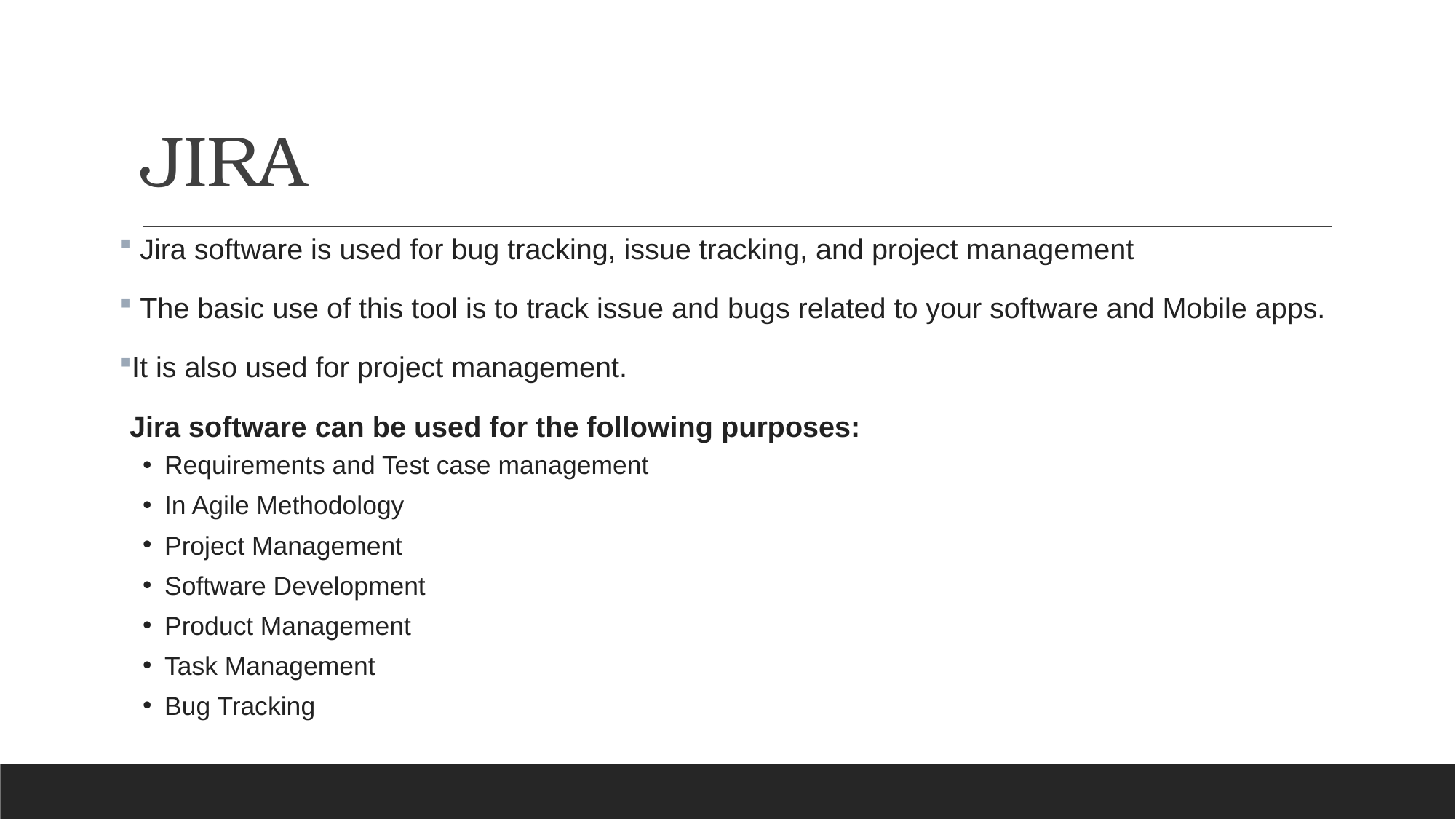

# JIRA
 Jira software is used for bug tracking, issue tracking, and project management
 The basic use of this tool is to track issue and bugs related to your software and Mobile apps.
It is also used for project management.
Jira software can be used for the following purposes:
Requirements and Test case management
In Agile Methodology
Project Management
Software Development
Product Management
Task Management
Bug Tracking